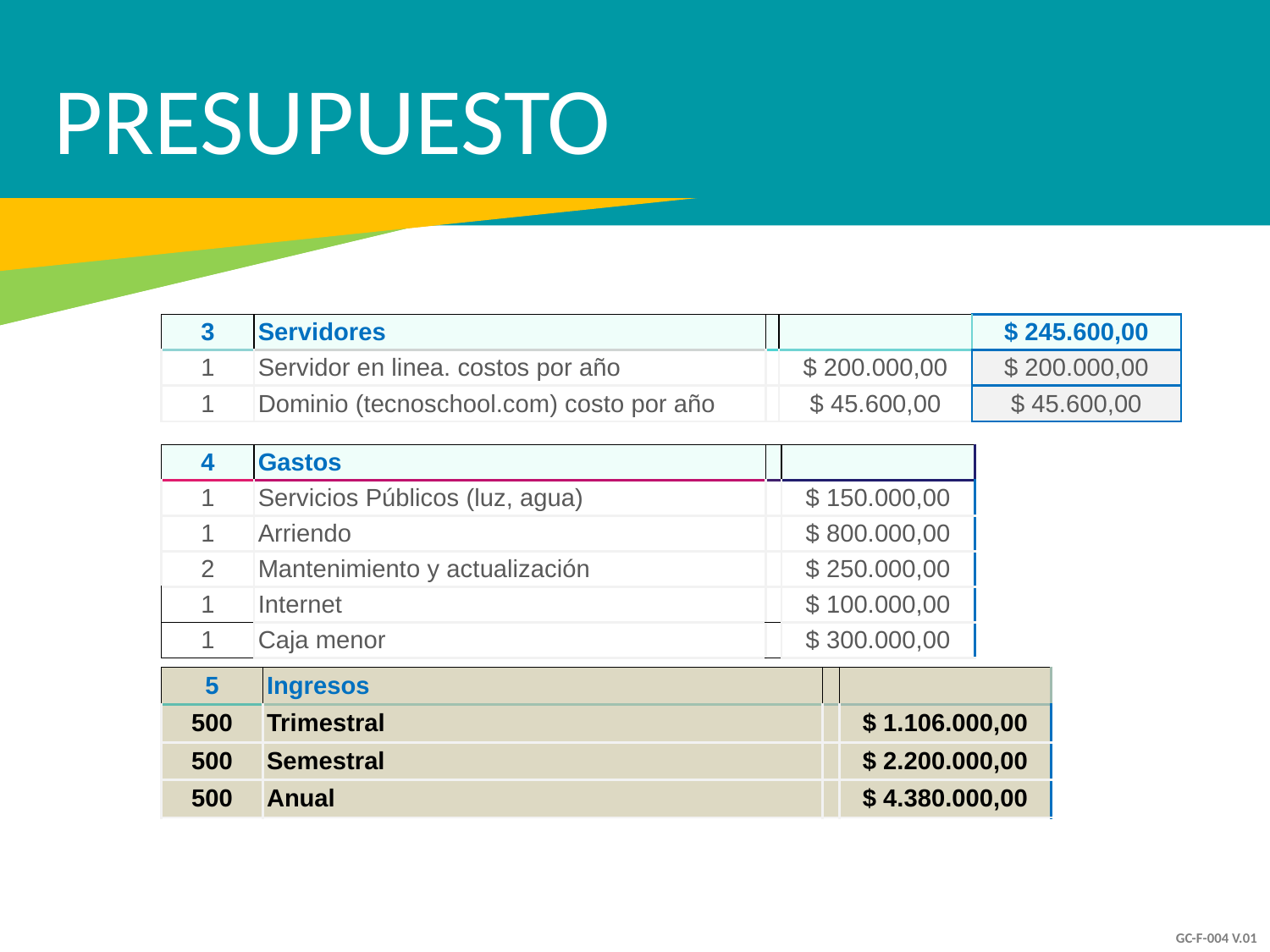

PRESUPUESTO
| 3 | Servidores |  |  | $ 245.600,00 |
| --- | --- | --- | --- | --- |
| 1 | Servidor en linea. costos por año |  | $ 200.000,00 | $ 200.000,00 |
| 1 | Dominio (tecnoschool.com) costo por año |  | $ 45.600,00 | $ 45.600,00 |
| 4 | Gastos |  |  |
| --- | --- | --- | --- |
| 1 | Servicios Públicos (luz, agua) |  | $ 150.000,00 |
| 1 | Arriendo |  | $ 800.000,00 |
| 2 | Mantenimiento y actualización |  | $ 250.000,00 |
| 1 | Internet |  | $ 100.000,00 |
| 1 | Caja menor |  | $ 300.000,00 |
| 5 | Ingresos |  |  |
| --- | --- | --- | --- |
| 500 | Trimestral |  | $ 1.106.000,00 |
| 500 | Semestral |  | $ 2.200.000,00 |
| 500 | Anual |  | $ 4.380.000,00 |